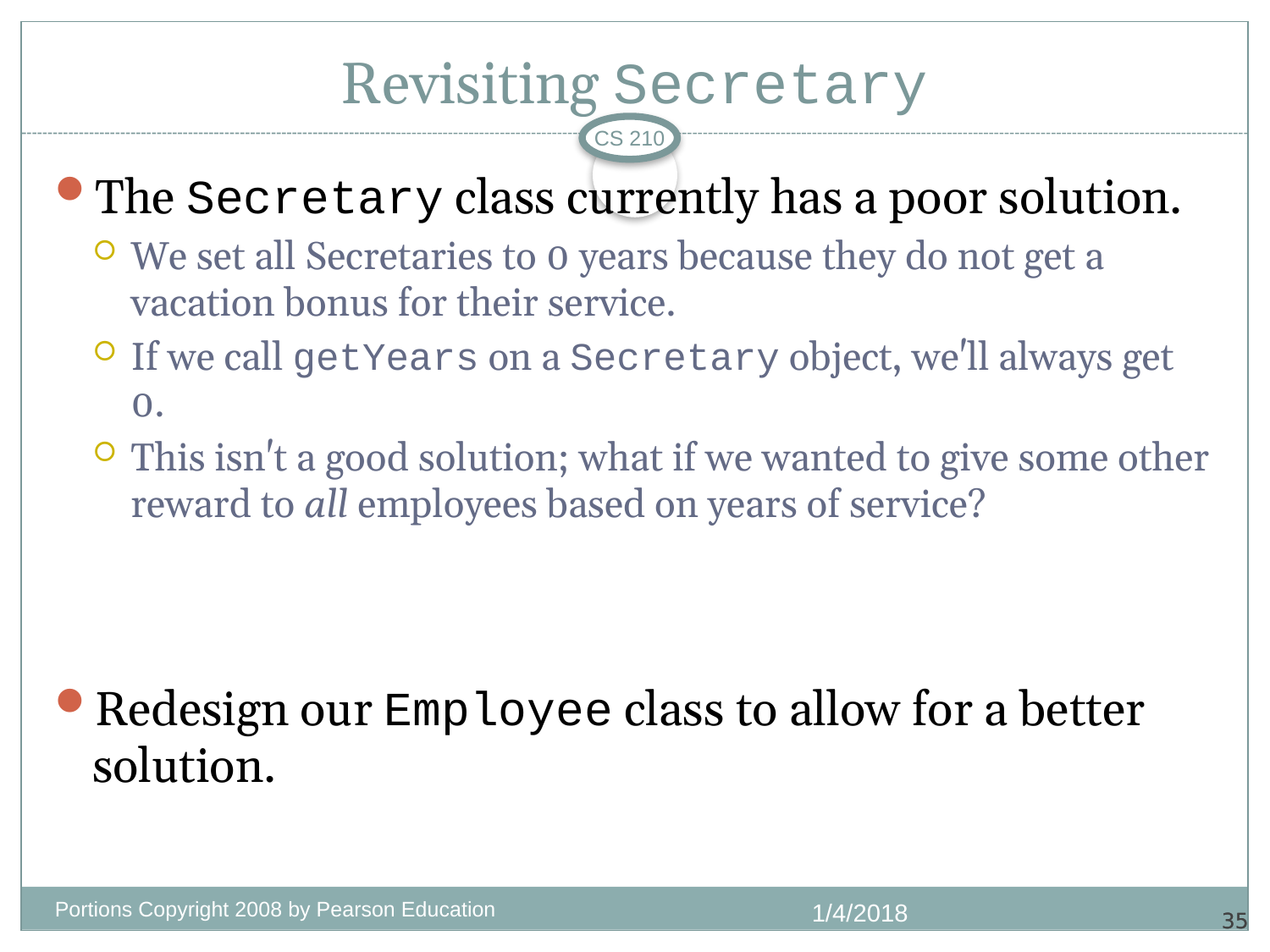

# Revisiting Secretary
CS 210
The Secretary class currently has a poor solution.
We set all Secretaries to 0 years because they do not get a vacation bonus for their service.
If we call getYears on a Secretary object, we'll always get 0.
This isn't a good solution; what if we wanted to give some other reward to all employees based on years of service?

Redesign our Employee class to allow for a better solution.
Portions Copyright 2008 by Pearson Education
1/4/2018